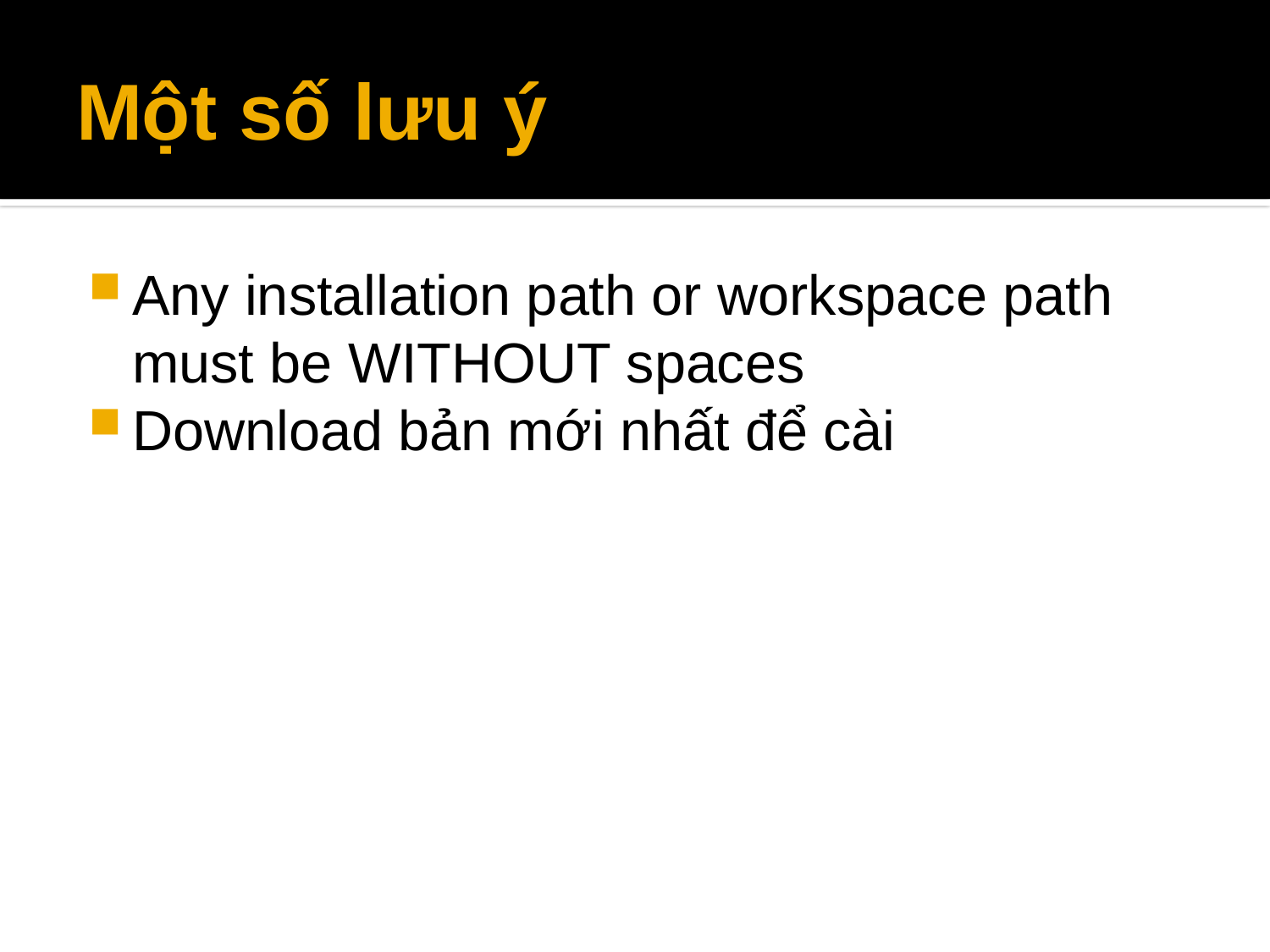

# Một số lưu ý
Any installation path or workspace path must be WITHOUT spaces
Download bản mới nhất để cài